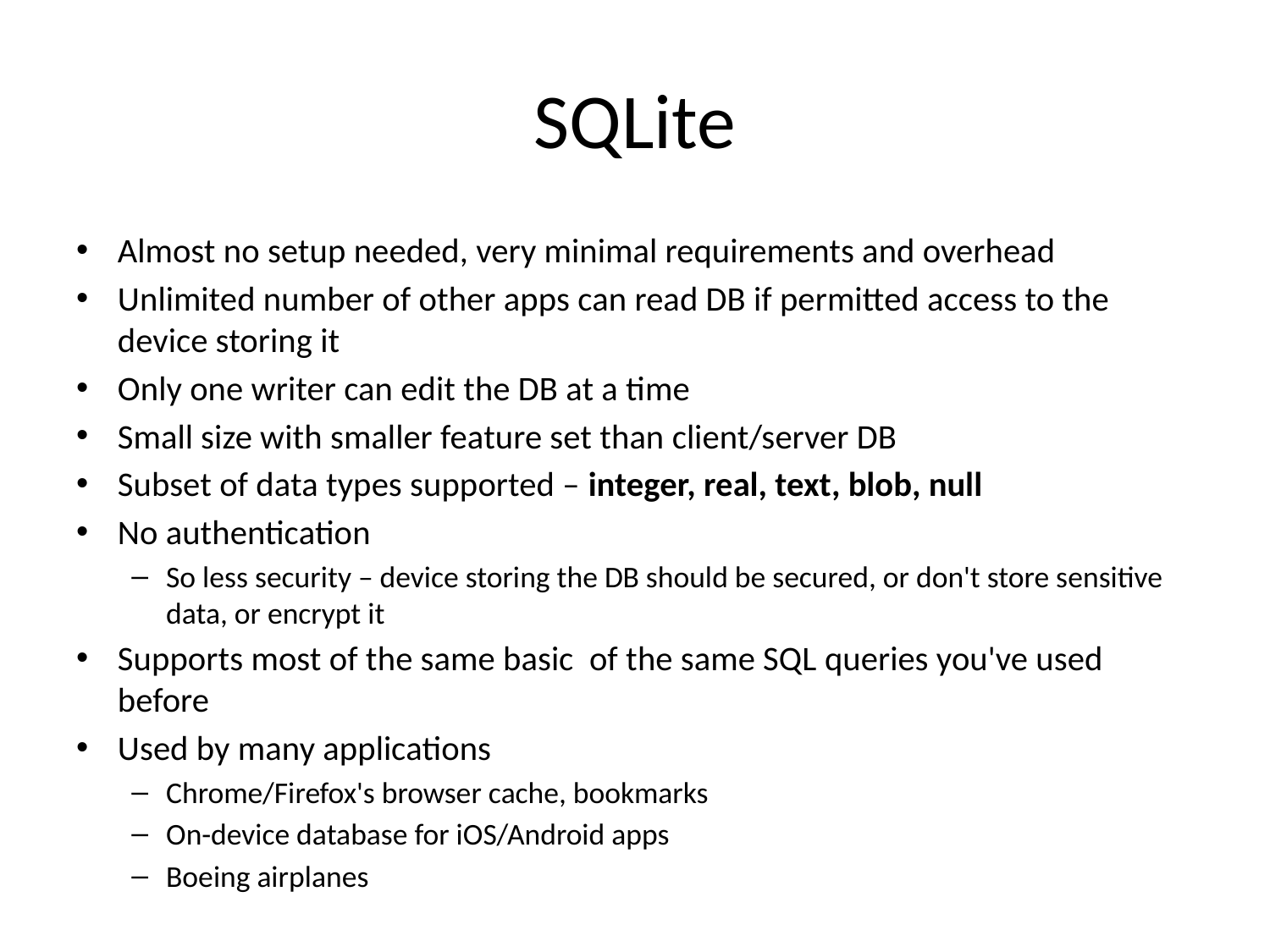

# SQLite
Almost no setup needed, very minimal requirements and overhead
Unlimited number of other apps can read DB if permitted access to the device storing it
Only one writer can edit the DB at a time
Small size with smaller feature set than client/server DB
Subset of data types supported – integer, real, text, blob, null
No authentication
So less security – device storing the DB should be secured, or don't store sensitive data, or encrypt it
Supports most of the same basic  of the same SQL queries you've used before
Used by many applications
Chrome/Firefox's browser cache, bookmarks
On-device database for iOS/Android apps
Boeing airplanes